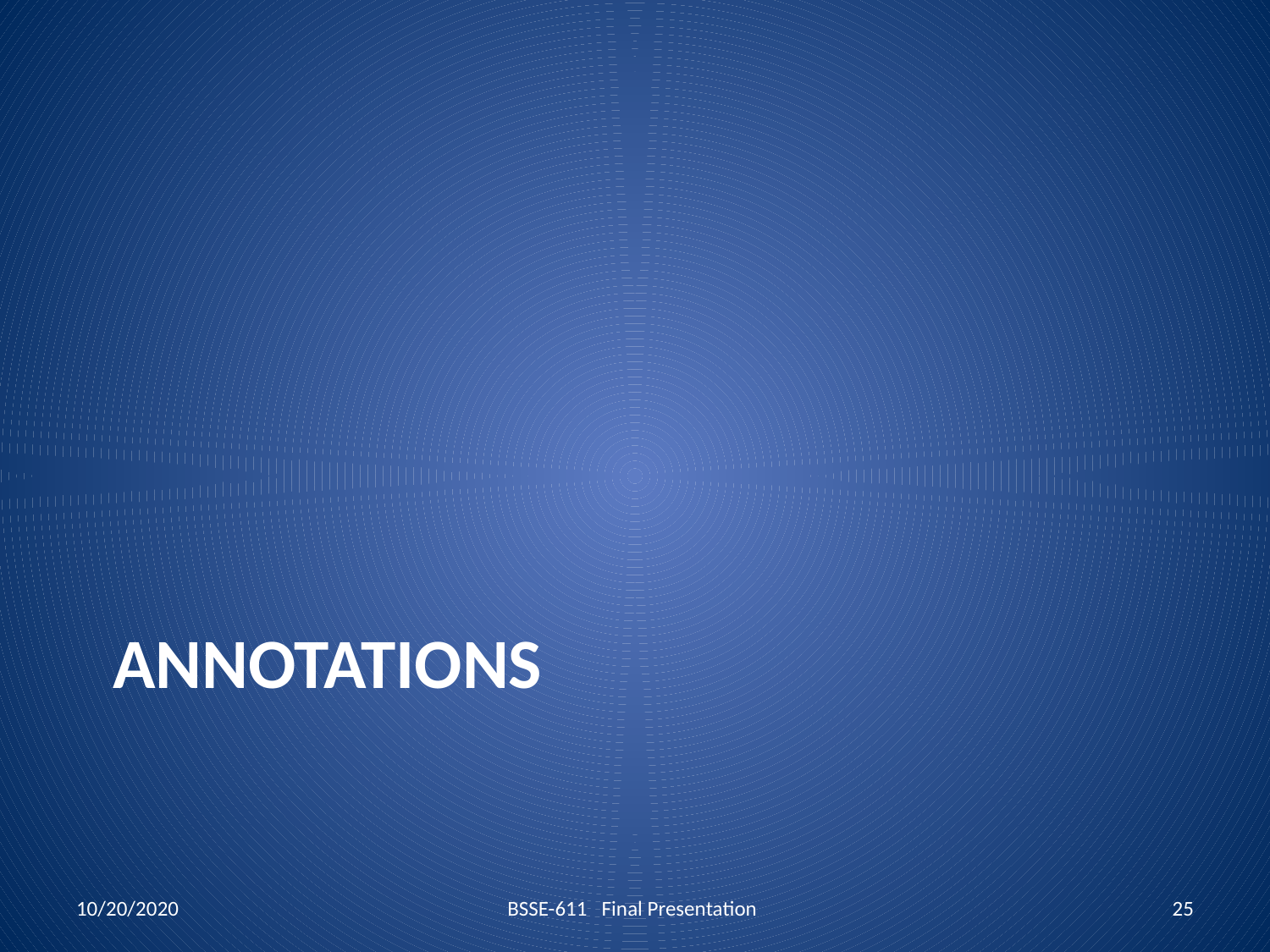

# Annotations
10/20/2020
BSSE-611   Final Presentation
25